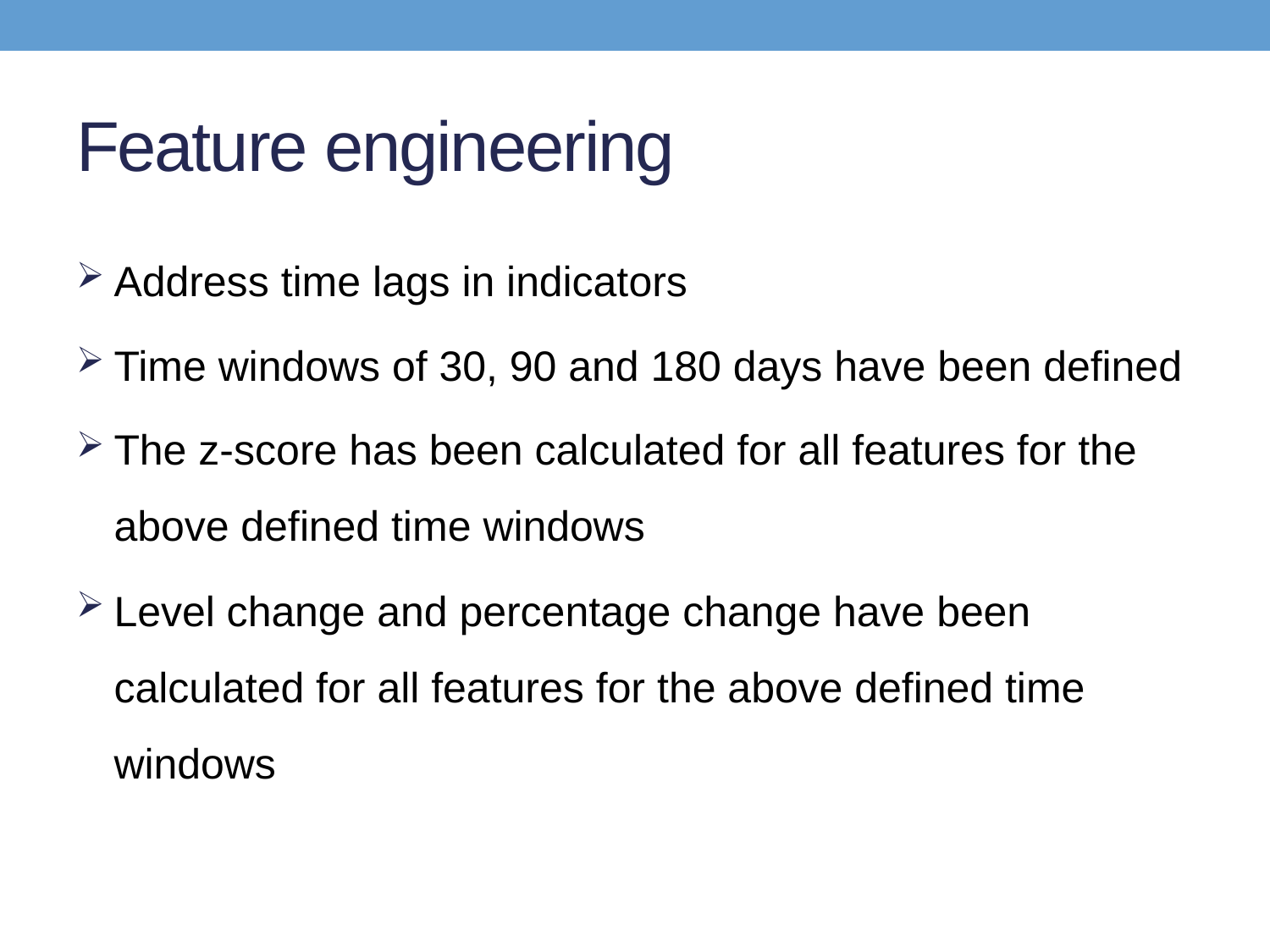

# Feature engineering
Address time lags in indicators
Time windows of 30, 90 and 180 days have been defined
The z-score has been calculated for all features for the above defined time windows
Level change and percentage change have been calculated for all features for the above defined time windows